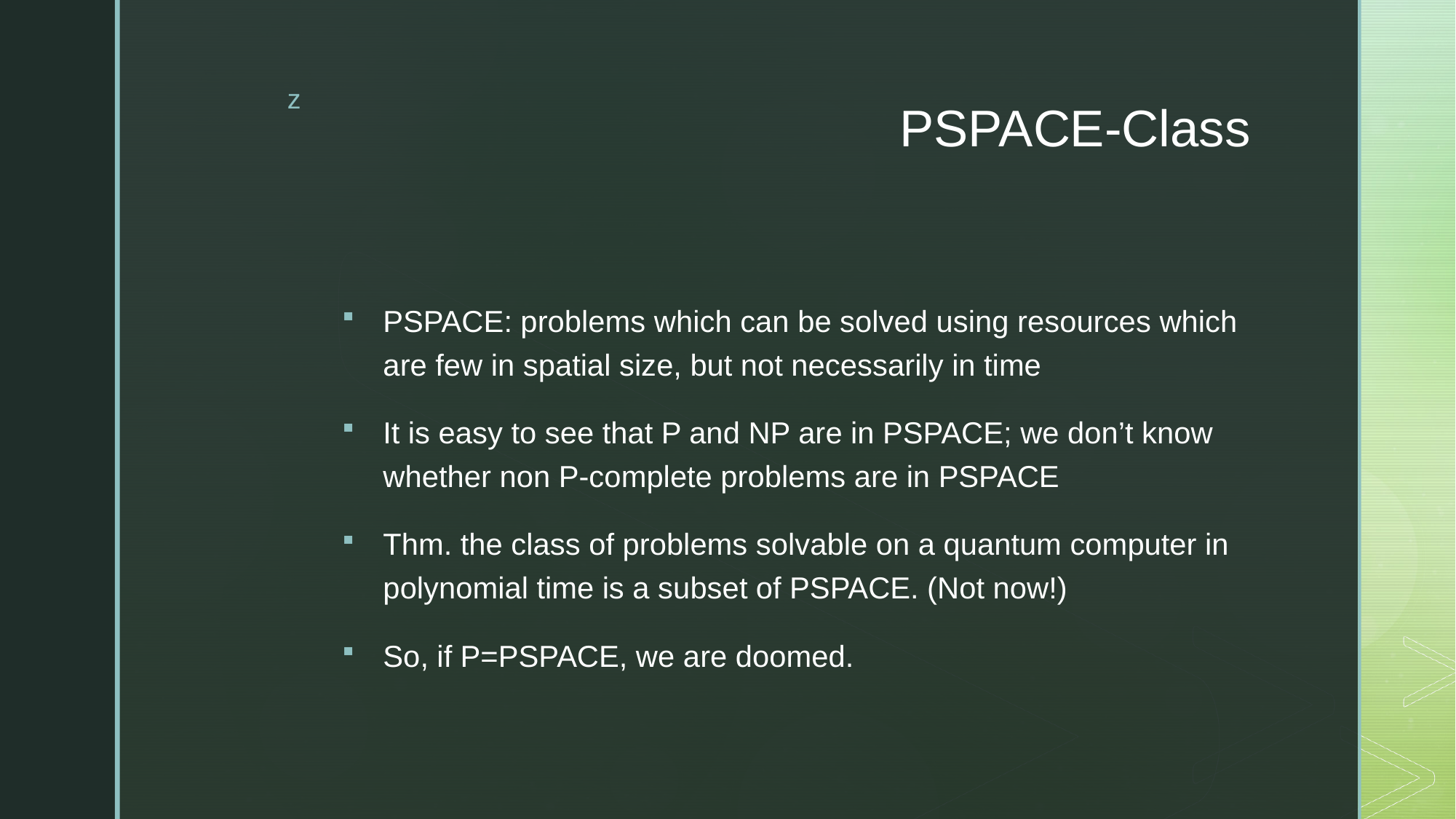

# PSPACE-Class
PSPACE: problems which can be solved using resources which are few in spatial size, but not necessarily in time
It is easy to see that P and NP are in PSPACE; we don’t know whether non P-complete problems are in PSPACE
Thm. the class of problems solvable on a quantum computer in polynomial time is a subset of PSPACE. (Not now!)
So, if P=PSPACE, we are doomed.